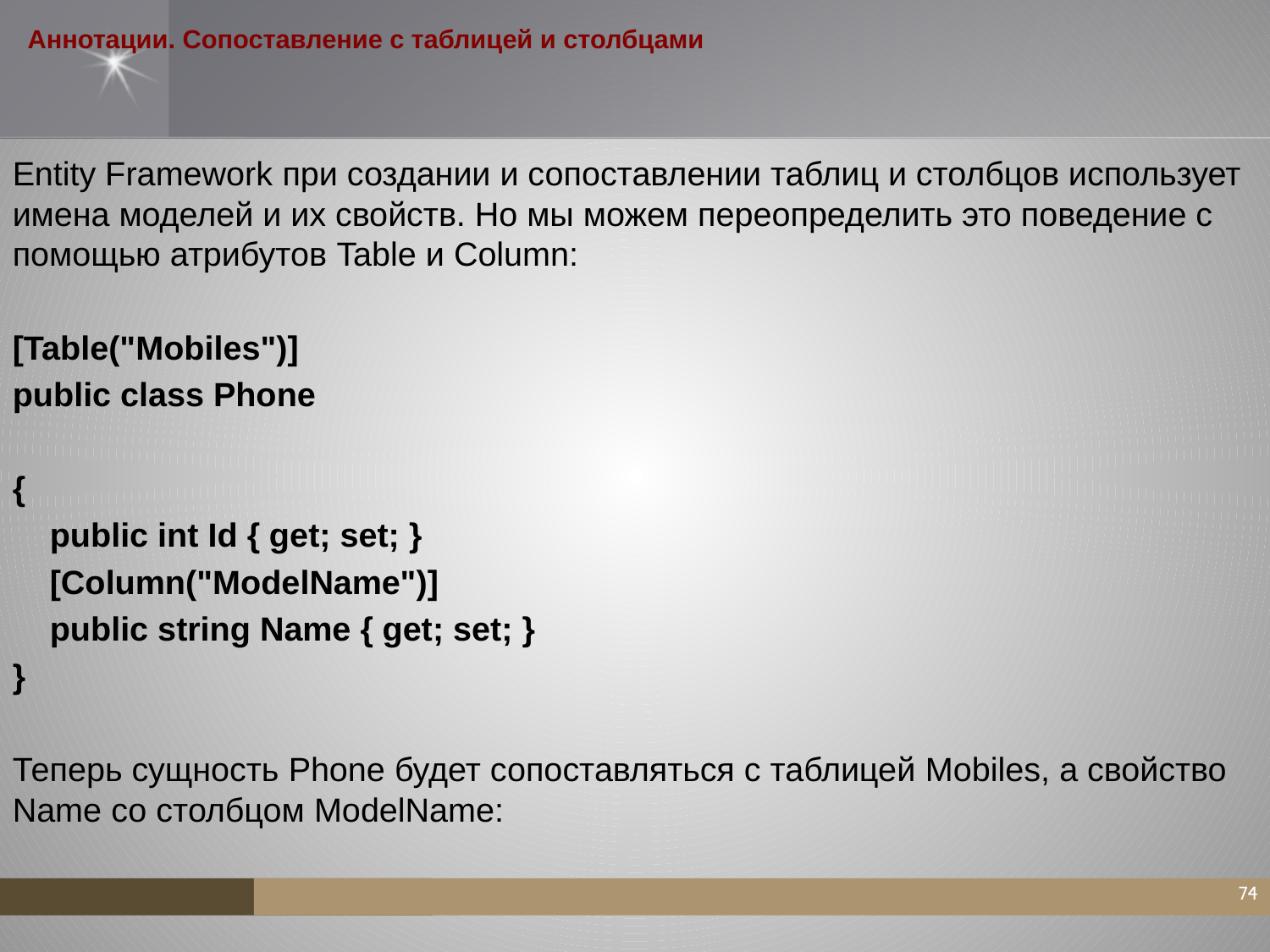

# Аннотации. Сопоставление с таблицей и столбцами
Entity Framework при создании и сопоставлении таблиц и столбцов использует имена моделей и их свойств. Но мы можем переопределить это поведение с помощью атрибутов Table и Column:

[Table("Mobiles")]
public class Phone

{
    public int Id { get; set; }
    [Column("ModelName")]
    public string Name { get; set; }
}

Теперь сущность Phone будет сопоставляться с таблицей Mobiles, а свойство Name со столбцом ModelName:

74